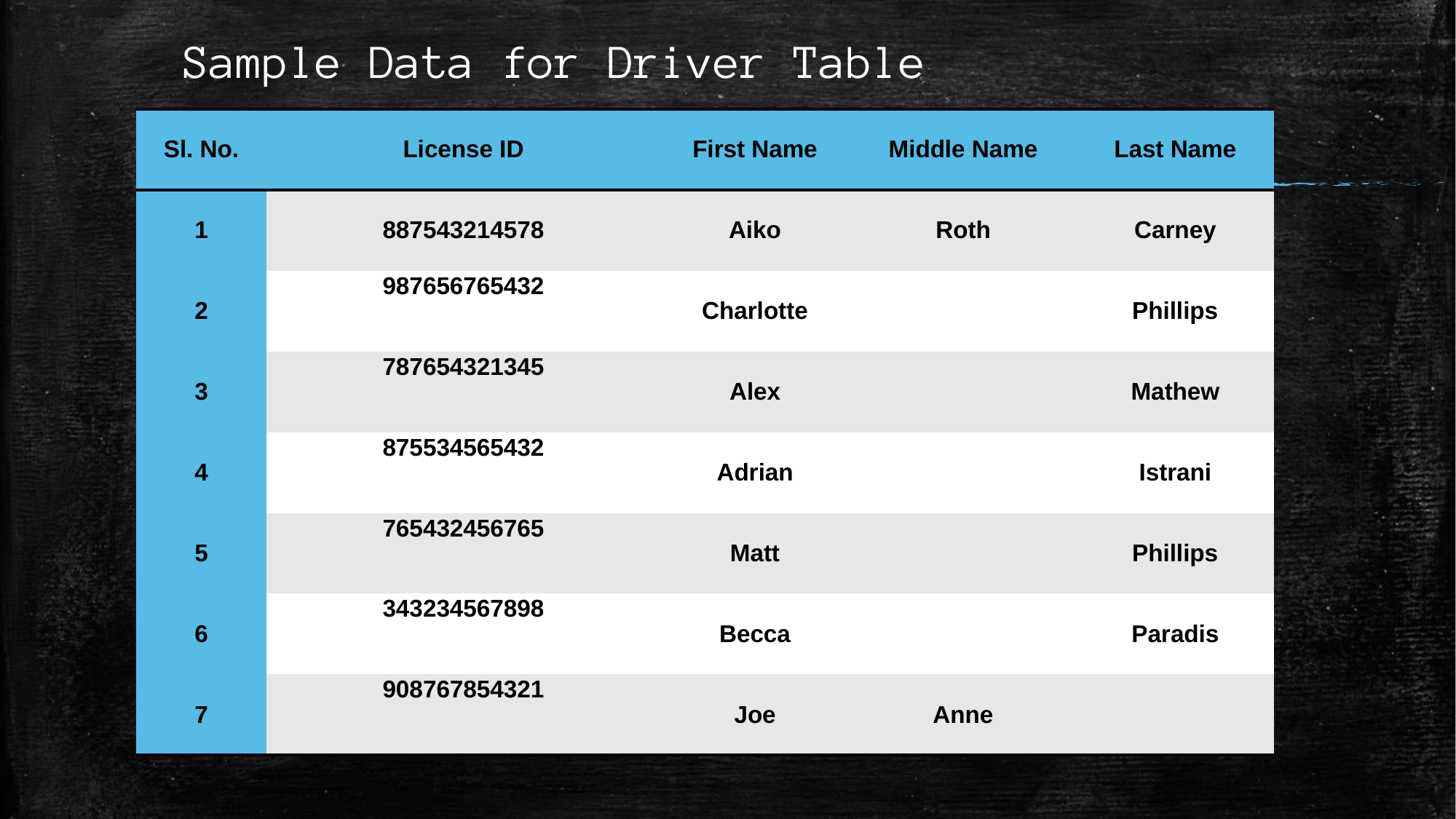

# Sample Data for Driver Table
| Sl. No. | License ID | First Name | Middle Name | Last Name |
| --- | --- | --- | --- | --- |
| 1 | 887543214578 | Aiko | Roth | Carney |
| 2 | 987656765432 | Charlotte |  | Phillips |
| 3 | 787654321345 | Alex |  | Mathew |
| 4 | 875534565432 | Adrian |  | Istrani |
| 5 | 765432456765 | Matt |  | Phillips |
| 6 | 343234567898 | Becca |  | Paradis |
| 7 | 908767854321 | Joe | Anne |  |